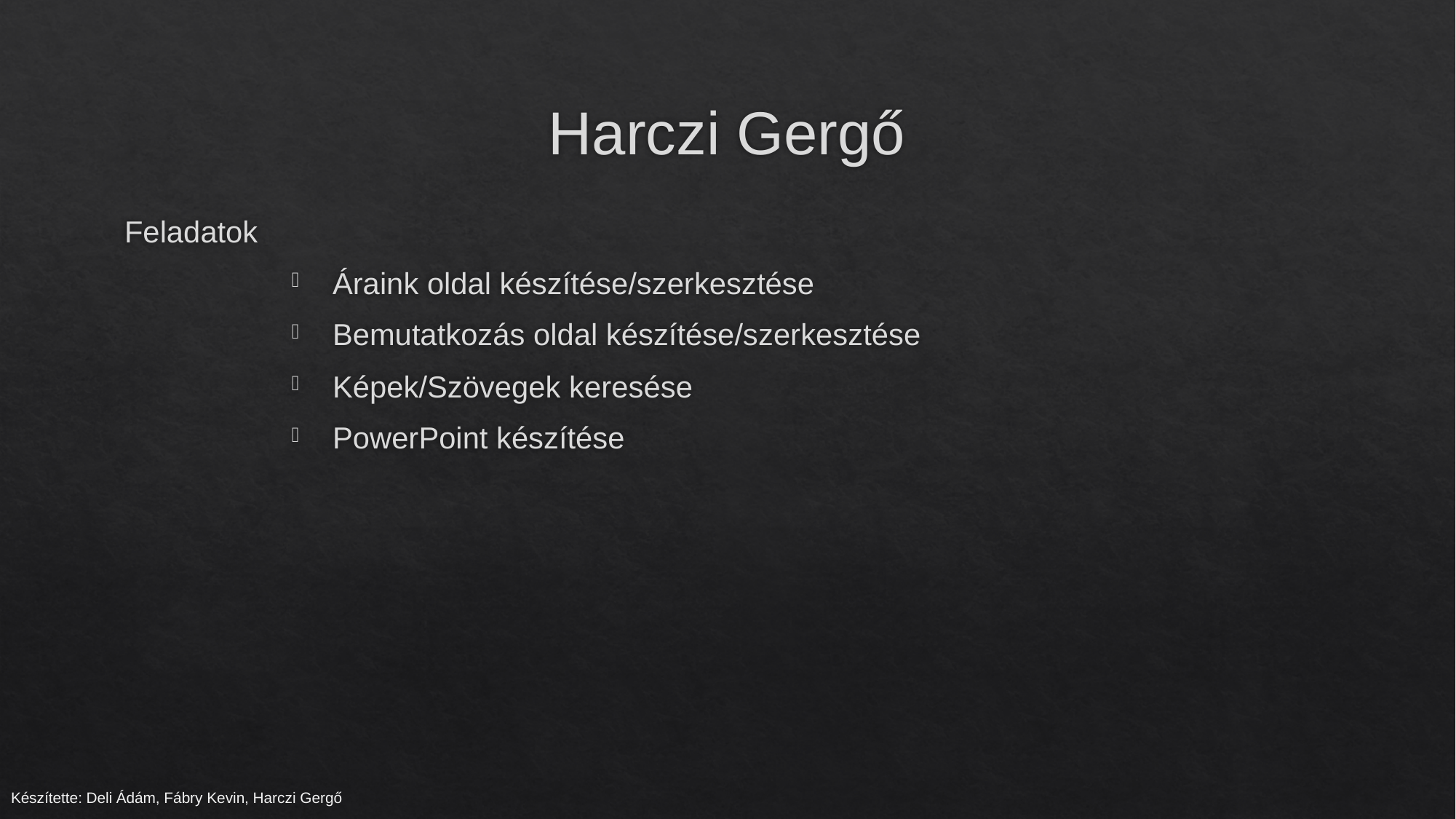

# Harczi Gergő
Feladatok
Áraink oldal készítése/szerkesztése
Bemutatkozás oldal készítése/szerkesztése
Képek/Szövegek keresése
PowerPoint készítése
Készítette: Deli Ádám, Fábry Kevin, Harczi Gergő